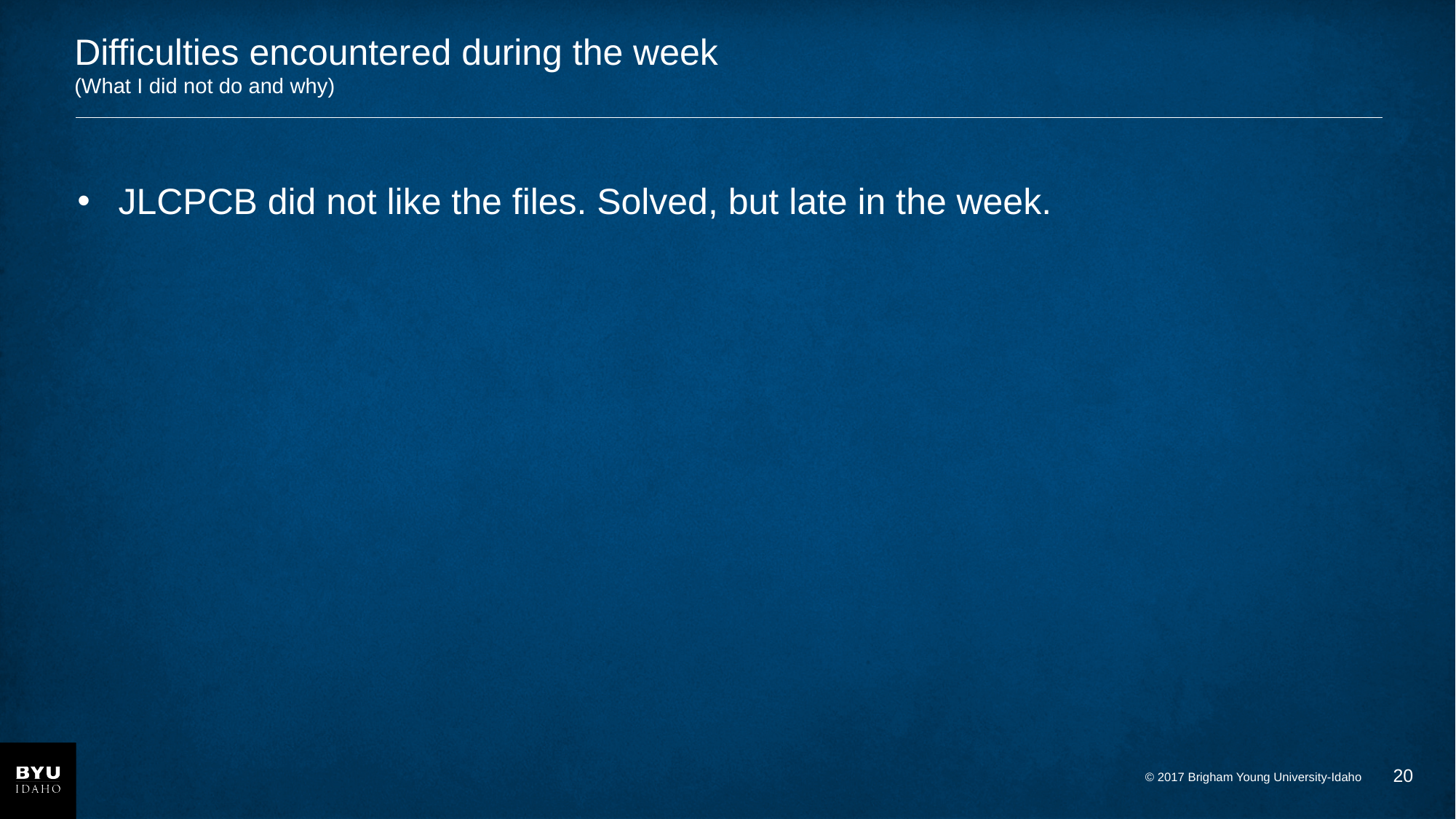

# Difficulties encountered during the week (What I did not do and why)
JLCPCB did not like the files. Solved, but late in the week.